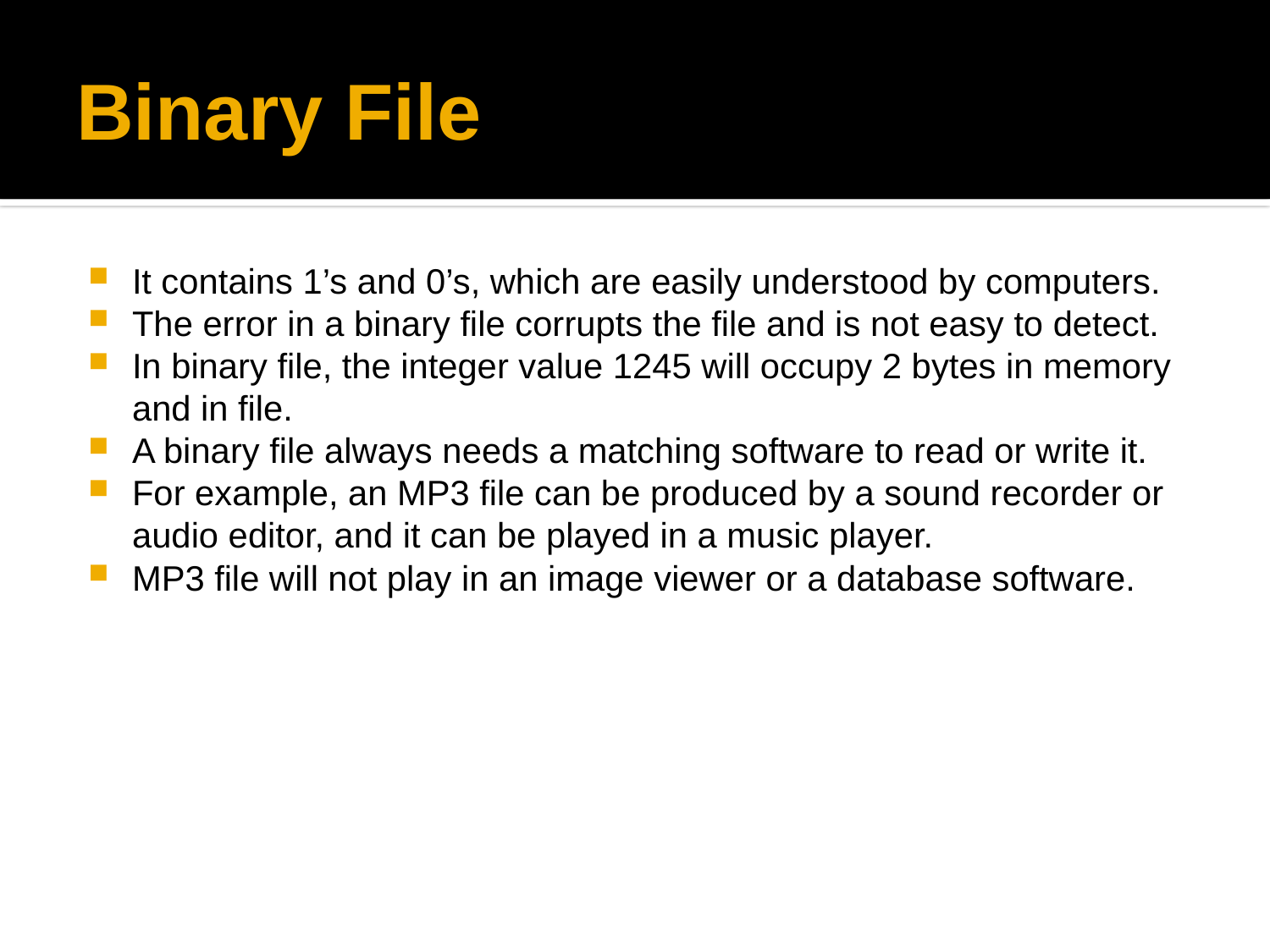

# Binary File
It contains 1’s and 0’s, which are easily understood by computers.
The error in a binary file corrupts the file and is not easy to detect.
In binary file, the integer value 1245 will occupy 2 bytes in memory and in file.
A binary file always needs a matching software to read or write it.
For example, an MP3 file can be produced by a sound recorder or audio editor, and it can be played in a music player.
MP3 file will not play in an image viewer or a database software.